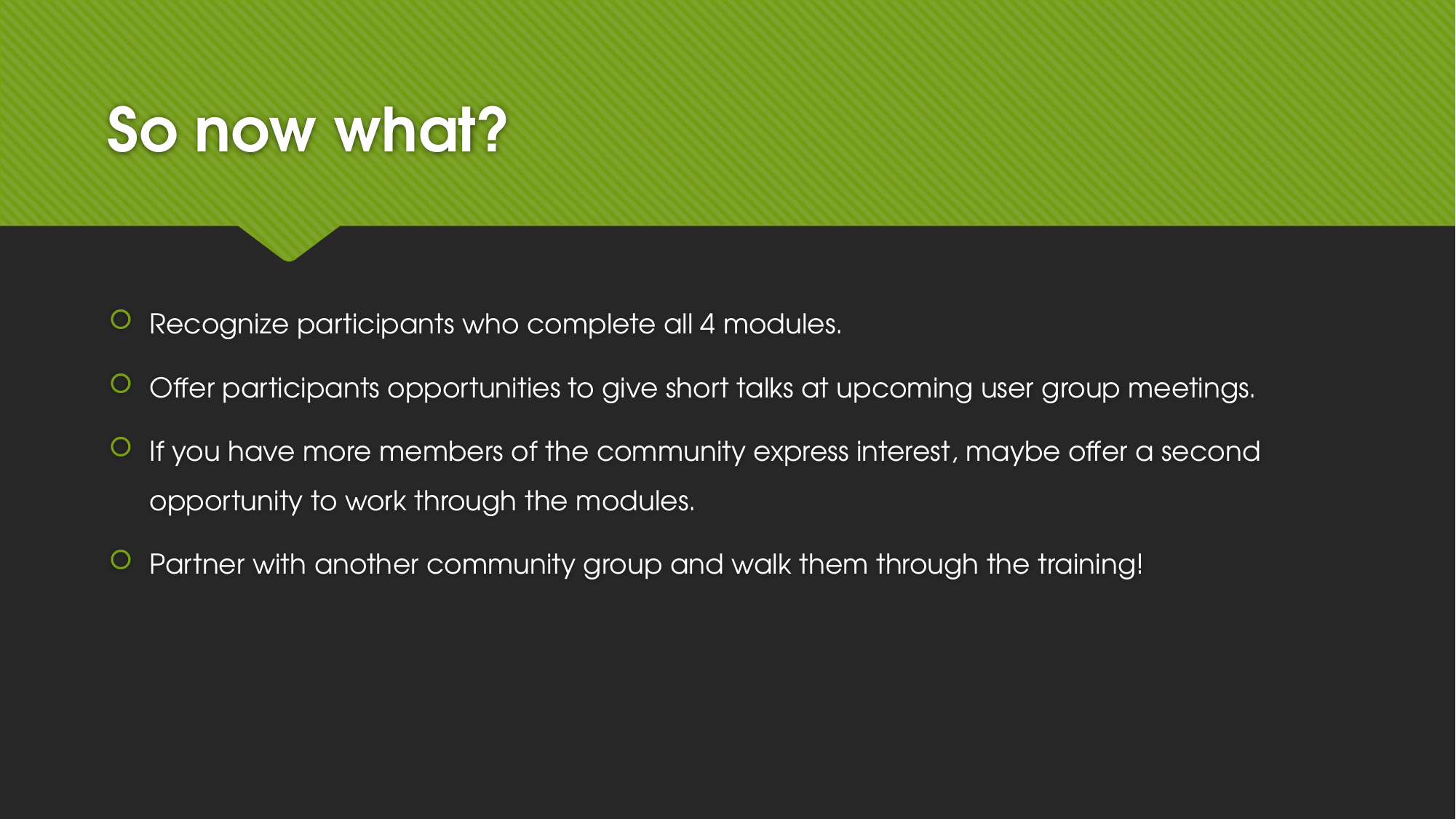

# So now what?
Recognize participants who complete all 4 modules.
Offer participants opportunities to give short talks at upcoming user group meetings.
If you have more members of the community express interest, maybe offer a second opportunity to work through the modules.
Partner with another community group and walk them through the training!